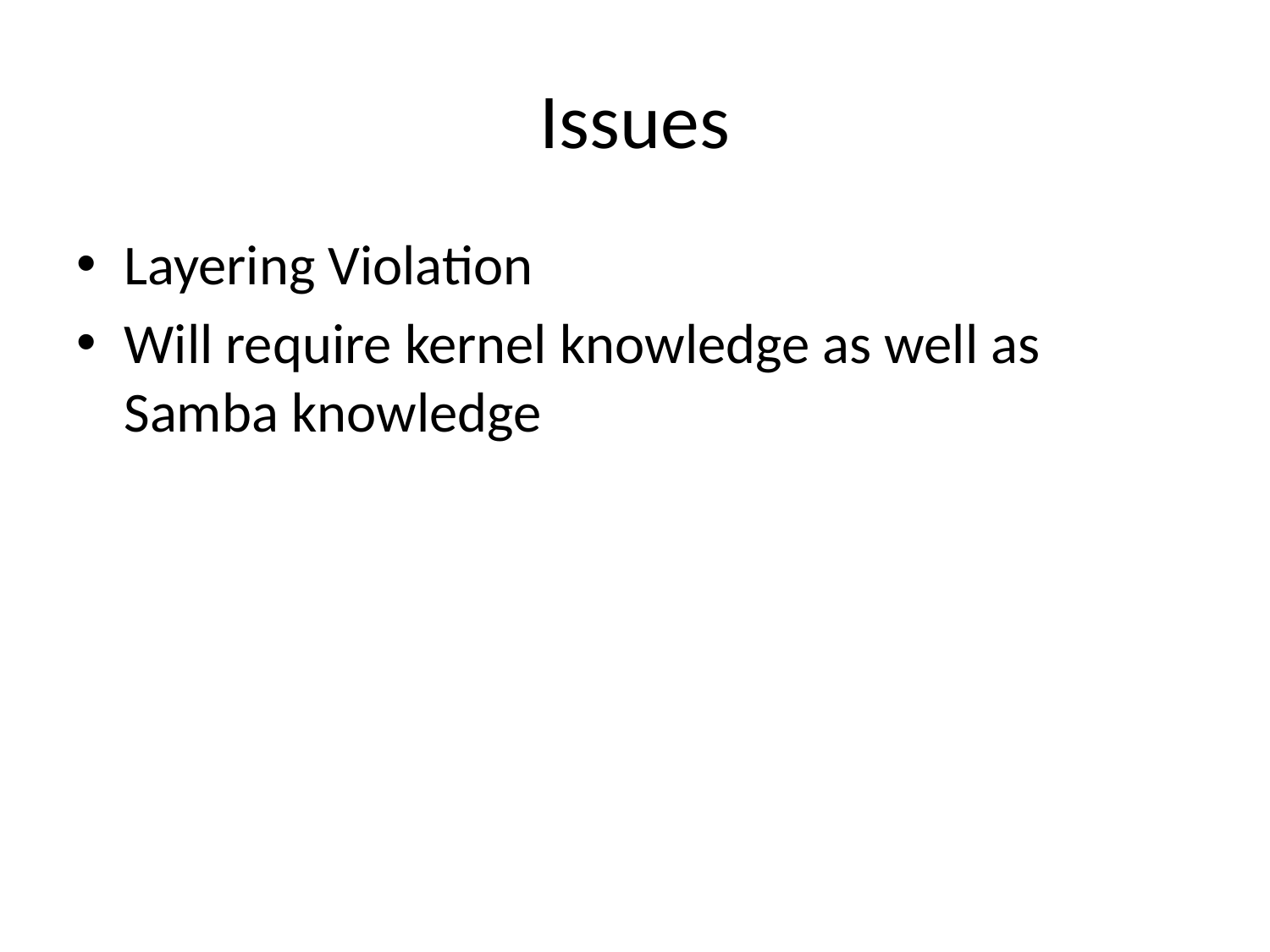

# Issues
Layering Violation
Will require kernel knowledge as well as Samba knowledge